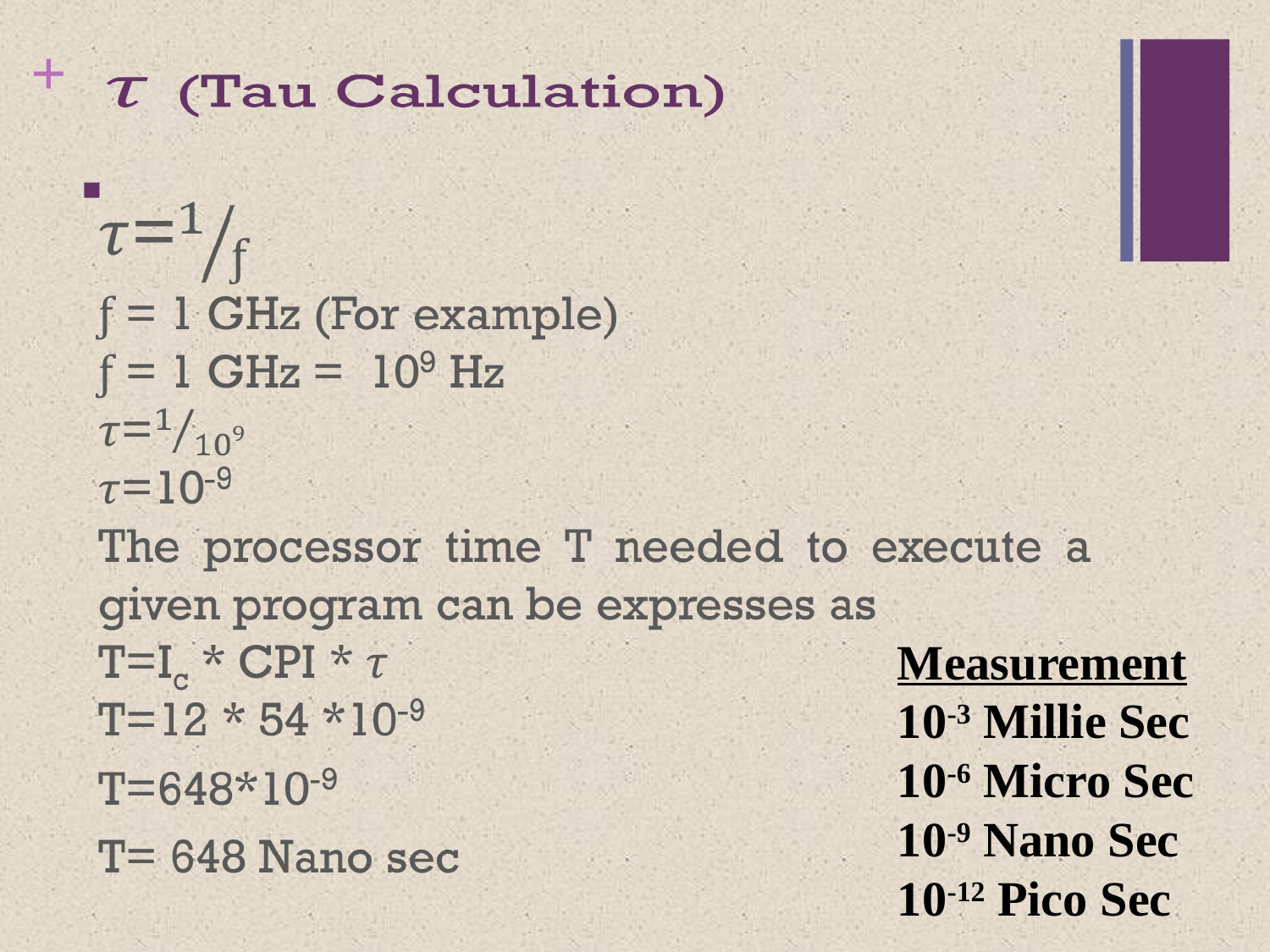

#

Measurement
10-3 Millie Sec
10-6 Micro Sec
10-9 Nano Sec
10-12 Pico Sec